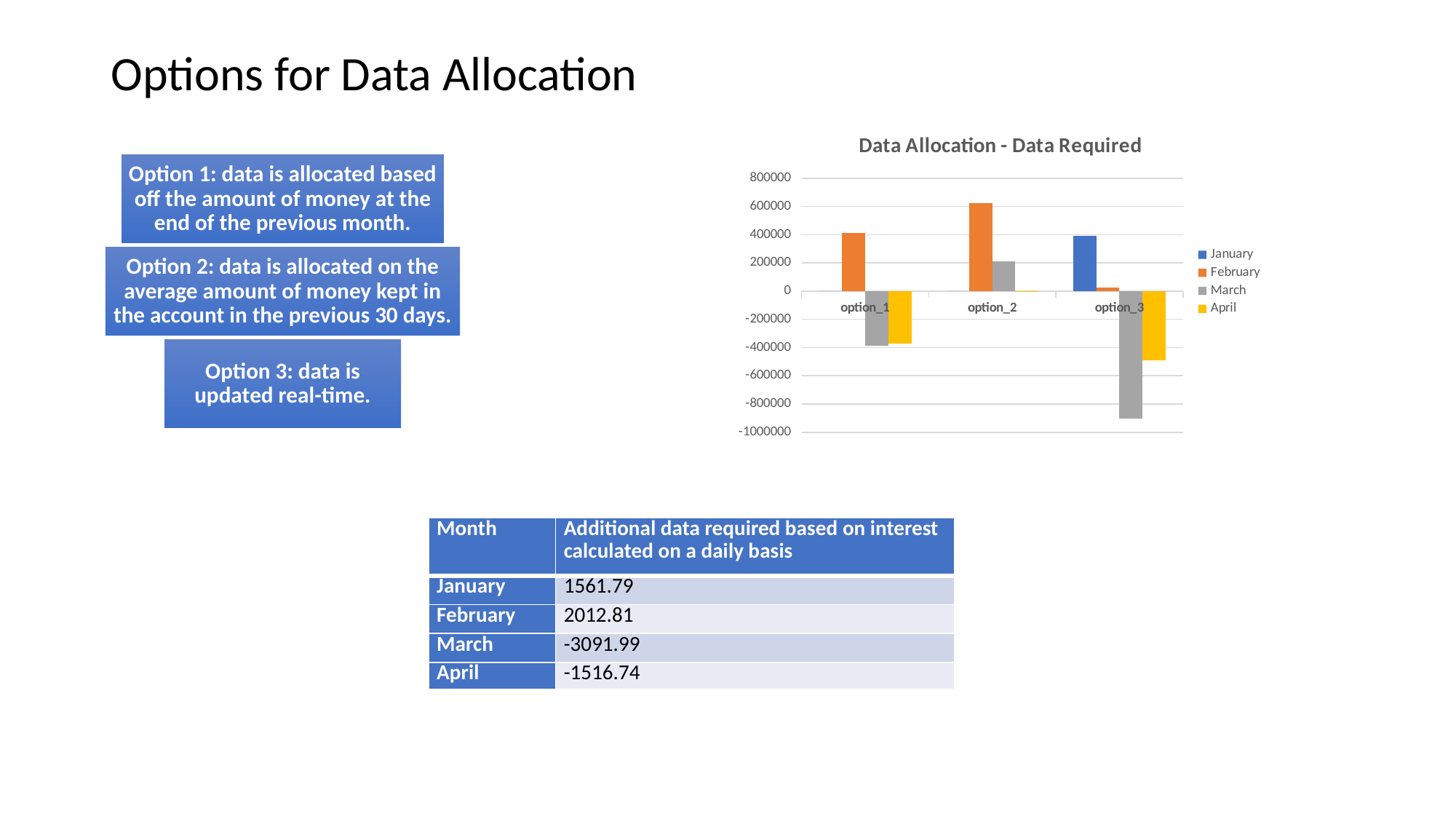

# Options for Data Allocation

### Chart: Data Allocation - Data Required

| Category | January | February | March | April |
|---|---|---|---|---|
| option_1 | 0.0 | 412632.0 | -389781.0 | -370545.0 |
| option_2 | 0.0 | 625745.8 | 210218.23 | -2706.02 |
| option_3 | 390315.0 | 23341.0 | -904668.0 | -491691.0 |
Option 1: data is allocated based off the amount of money at the end of the previous month.
Option 2: data is allocated on the average amount of money kept in the account in the previous 30 days.
Option 3: data is updated real-time.
| Month | Additional data required based on interest calculated on a daily basis |
| --- | --- |
| January | 1561.79 |
| February | 2012.81 |
| March | -3091.99 |
| April | -1516.74 |